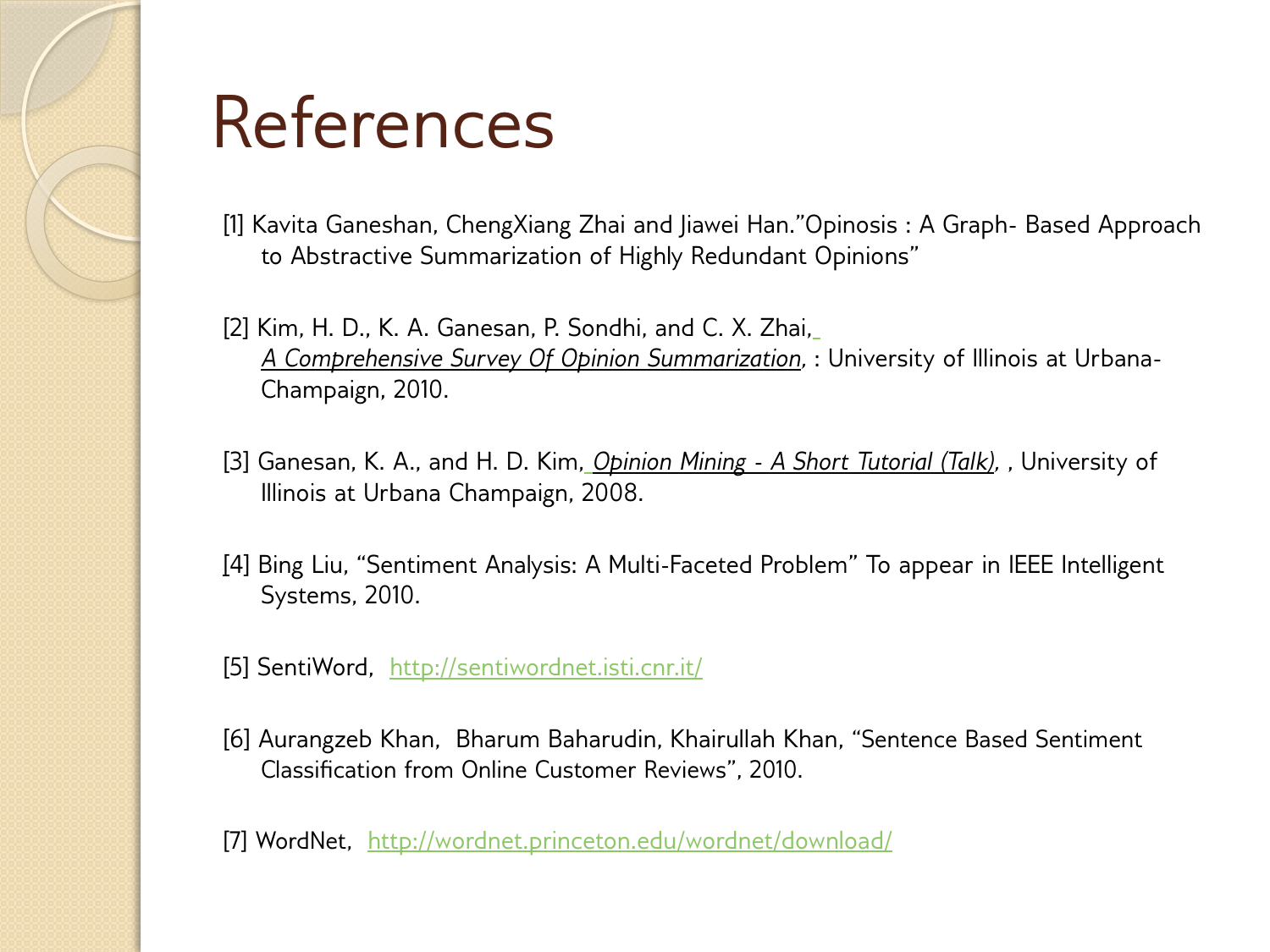

# References
[1] Kavita Ganeshan, ChengXiang Zhai and Jiawei Han.”Opinosis : A Graph- Based Approach to Abstractive Summarization of Highly Redundant Opinions”

[2] Kim, H. D., K. A. Ganesan, P. Sondhi, and C. X. Zhai, A Comprehensive Survey Of Opinion Summarization, : University of Illinois at Urbana-Champaign, 2010.

[3] Ganesan, K. A., and H. D. Kim, Opinion Mining - A Short Tutorial (Talk), , University of Illinois at Urbana Champaign, 2008.

[4] Bing Liu, “Sentiment Analysis: A Multi-Faceted Problem” To appear in IEEE Intelligent Systems, 2010.

[5] SentiWord,  http://sentiwordnet.isti.cnr.it/

[6] Aurangzeb Khan,  Bharum Baharudin, Khairullah Khan, “Sentence Based Sentiment Classification from Online Customer Reviews”, 2010.

[7] WordNet,  http://wordnet.princeton.edu/wordnet/download/